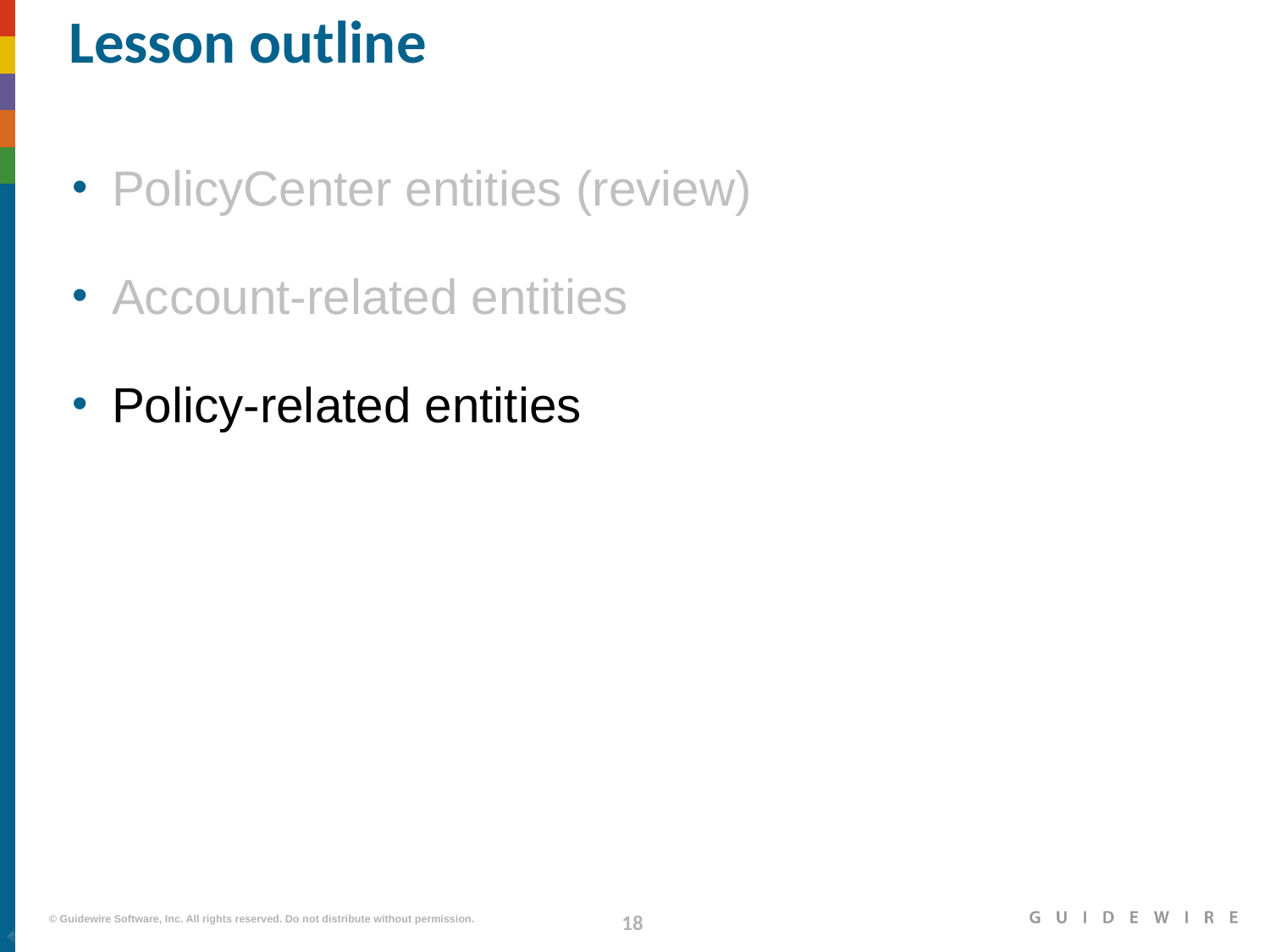

# Lesson outline
PolicyCenter entities (review)
Account-related entities
Policy-related entities